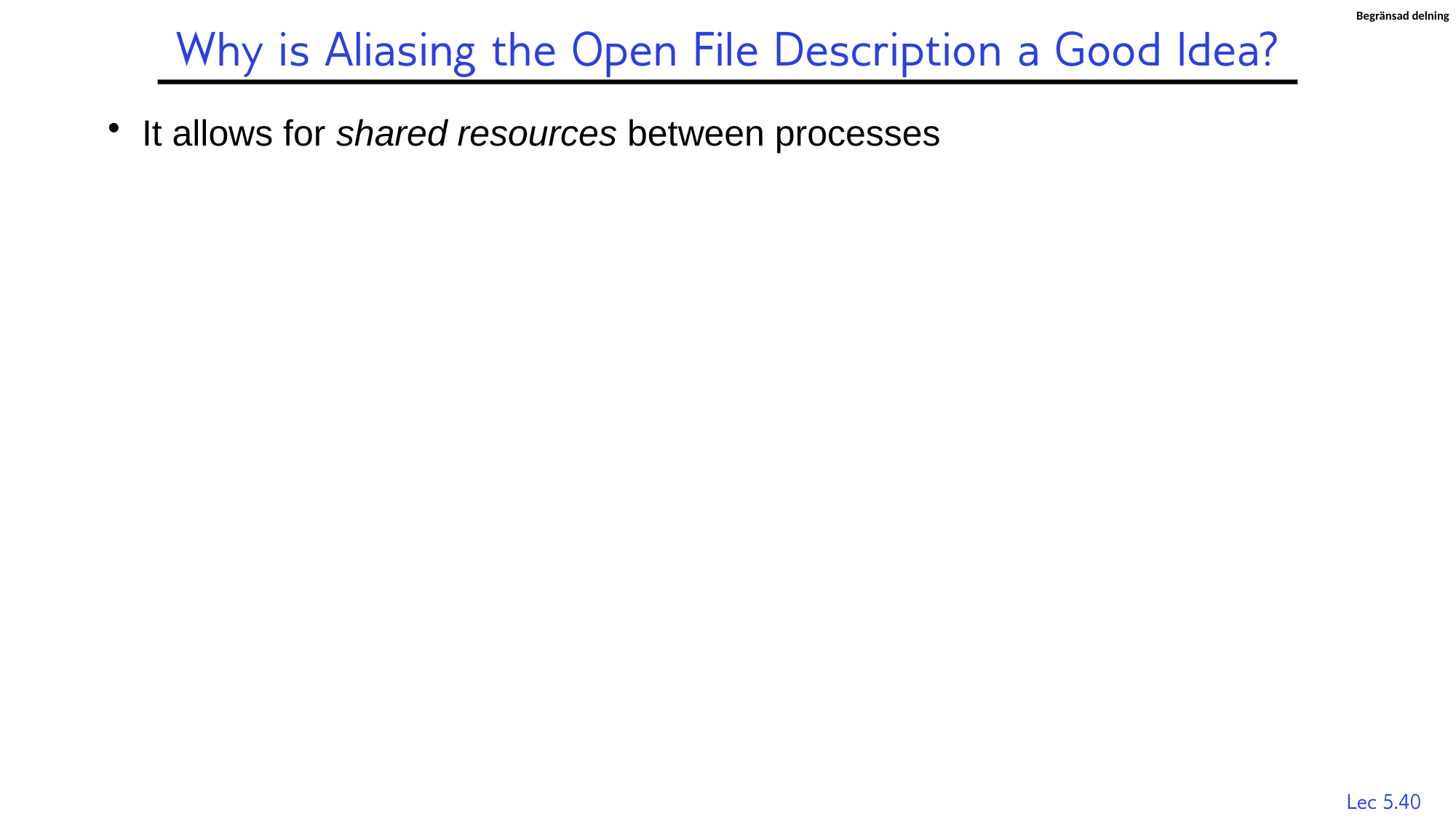

# Why is Aliasing the Open File Description a Good Idea?
It allows for shared resources between processes